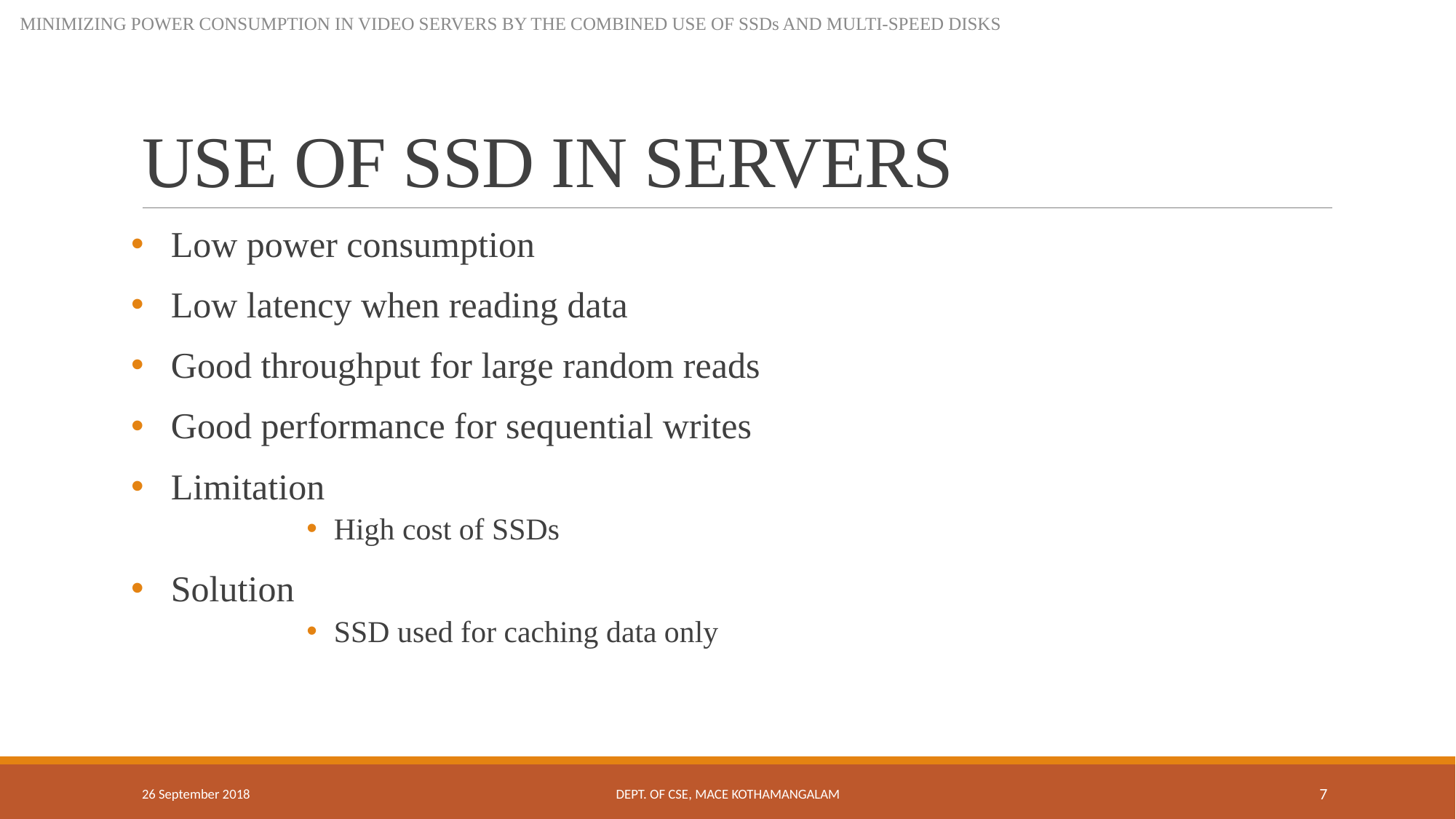

MINIMIZING POWER CONSUMPTION IN VIDEO SERVERS BY THE COMBINED USE OF SSDs AND MULTI-SPEED DISKS
# USE OF SSD IN SERVERS
   Low power consumption
   Low latency when reading data
   Good throughput for large random reads
   Good performance for sequential writes
   Limitation
High cost of SSDs
   Solution
SSD used for caching data only

26 September 2018
Dept. of CSE, MACE Kothamangalam
7